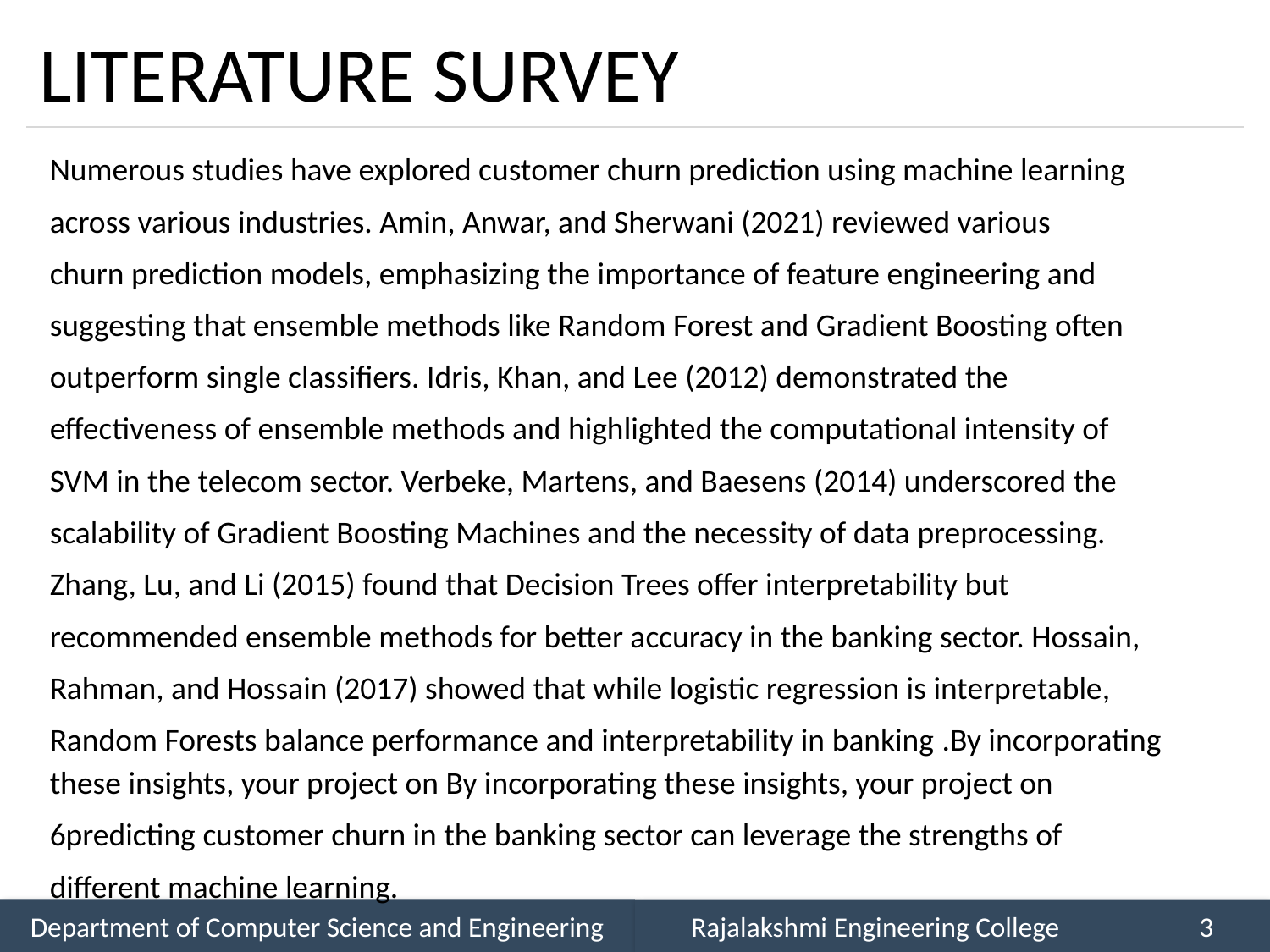

# LITERATURE SURVEY
Numerous studies have explored customer churn prediction using machine learning
across various industries. Amin, Anwar, and Sherwani (2021) reviewed various
churn prediction models, emphasizing the importance of feature engineering and
suggesting that ensemble methods like Random Forest and Gradient Boosting often
outperform single classifiers. Idris, Khan, and Lee (2012) demonstrated the
effectiveness of ensemble methods and highlighted the computational intensity of
SVM in the telecom sector. Verbeke, Martens, and Baesens (2014) underscored the
scalability of Gradient Boosting Machines and the necessity of data preprocessing.
Zhang, Lu, and Li (2015) found that Decision Trees offer interpretability but
recommended ensemble methods for better accuracy in the banking sector. Hossain,
Rahman, and Hossain (2017) showed that while logistic regression is interpretable,
Random Forests balance performance and interpretability in banking .By incorporating these insights, your project on By incorporating these insights, your project on
6predicting customer churn in the banking sector can leverage the strengths of
different machine learning.